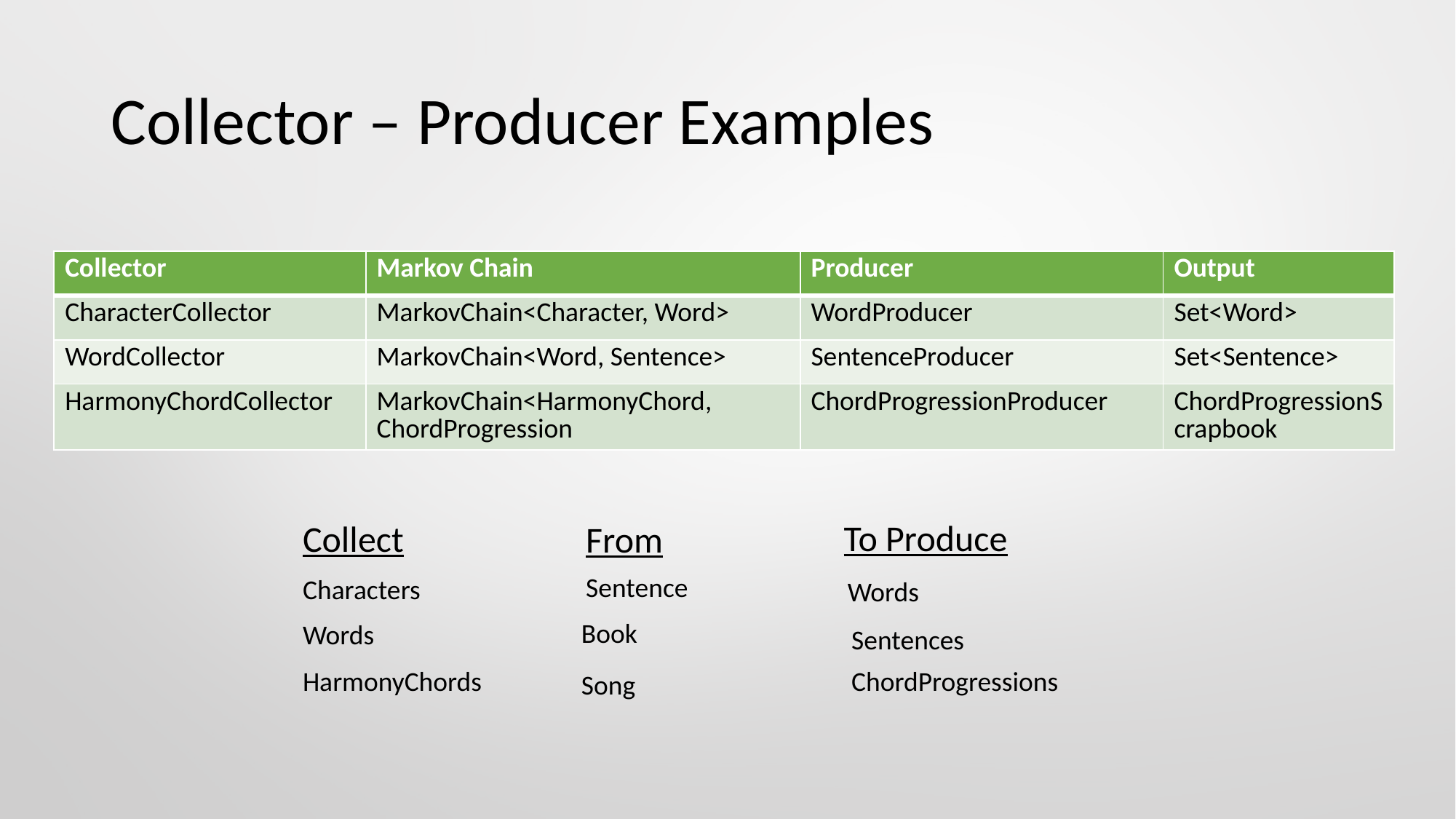

# Collector – Producer Examples
| Collector | Markov Chain | Producer | Output |
| --- | --- | --- | --- |
| CharacterCollector | MarkovChain<Character, Word> | WordProducer | Set<Word> |
| WordCollector | MarkovChain<Word, Sentence> | SentenceProducer | Set<Sentence> |
| HarmonyChordCollector | MarkovChain<HarmonyChord, ChordProgression | ChordProgressionProducer | ChordProgressionScrapbook |
To Produce
Collect
From
Sentence
Characters
Words
Book
Words
Sentences
HarmonyChords
ChordProgressions
Song